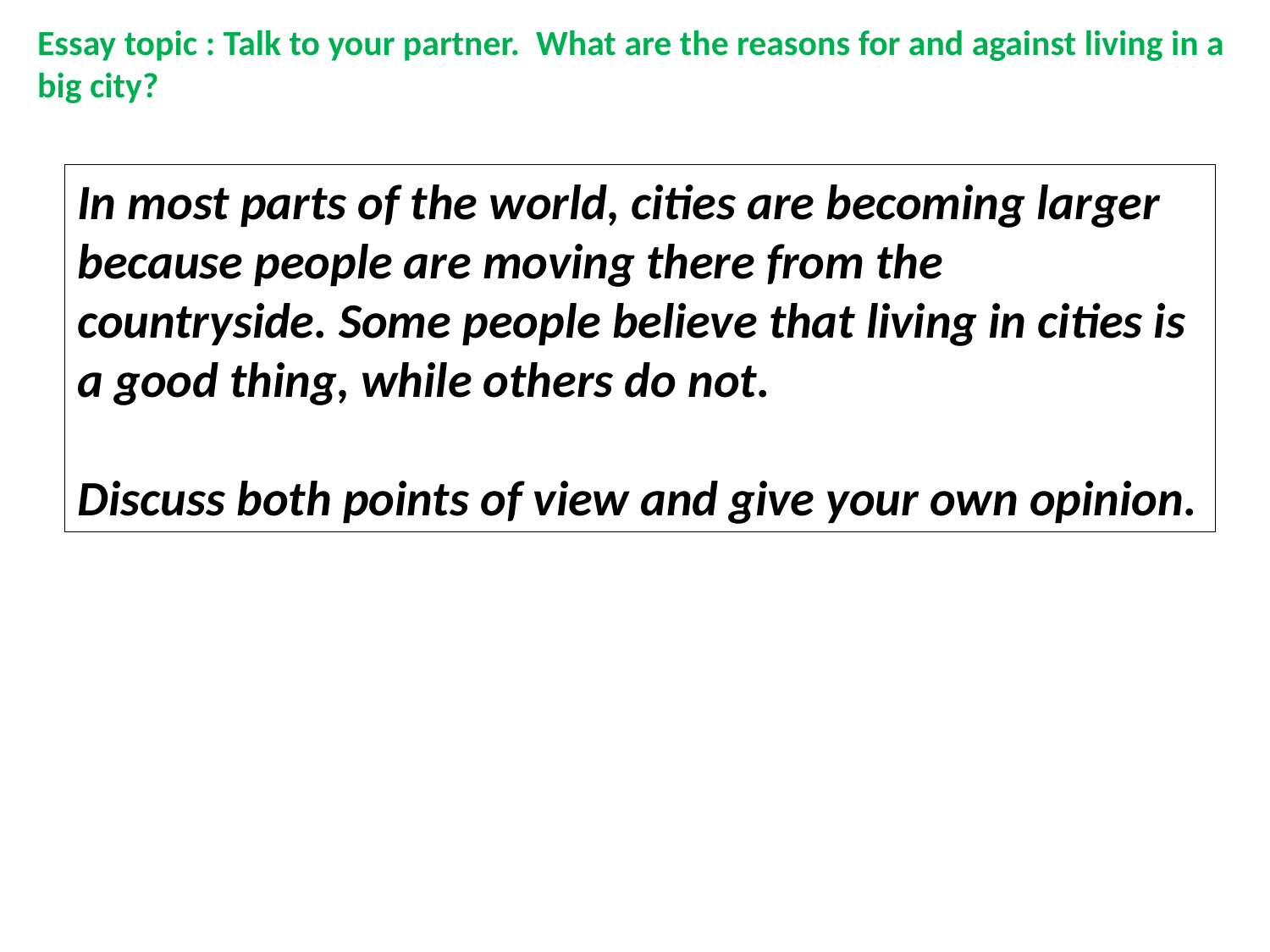

Essay topic : Talk to your partner.  What are the reasons for and against living in a big city?
In most parts of the world, cities are becoming larger because people are moving there from the countryside. Some people believe that living in cities is a good thing, while others do not.

Discuss both points of view and give your own opinion.